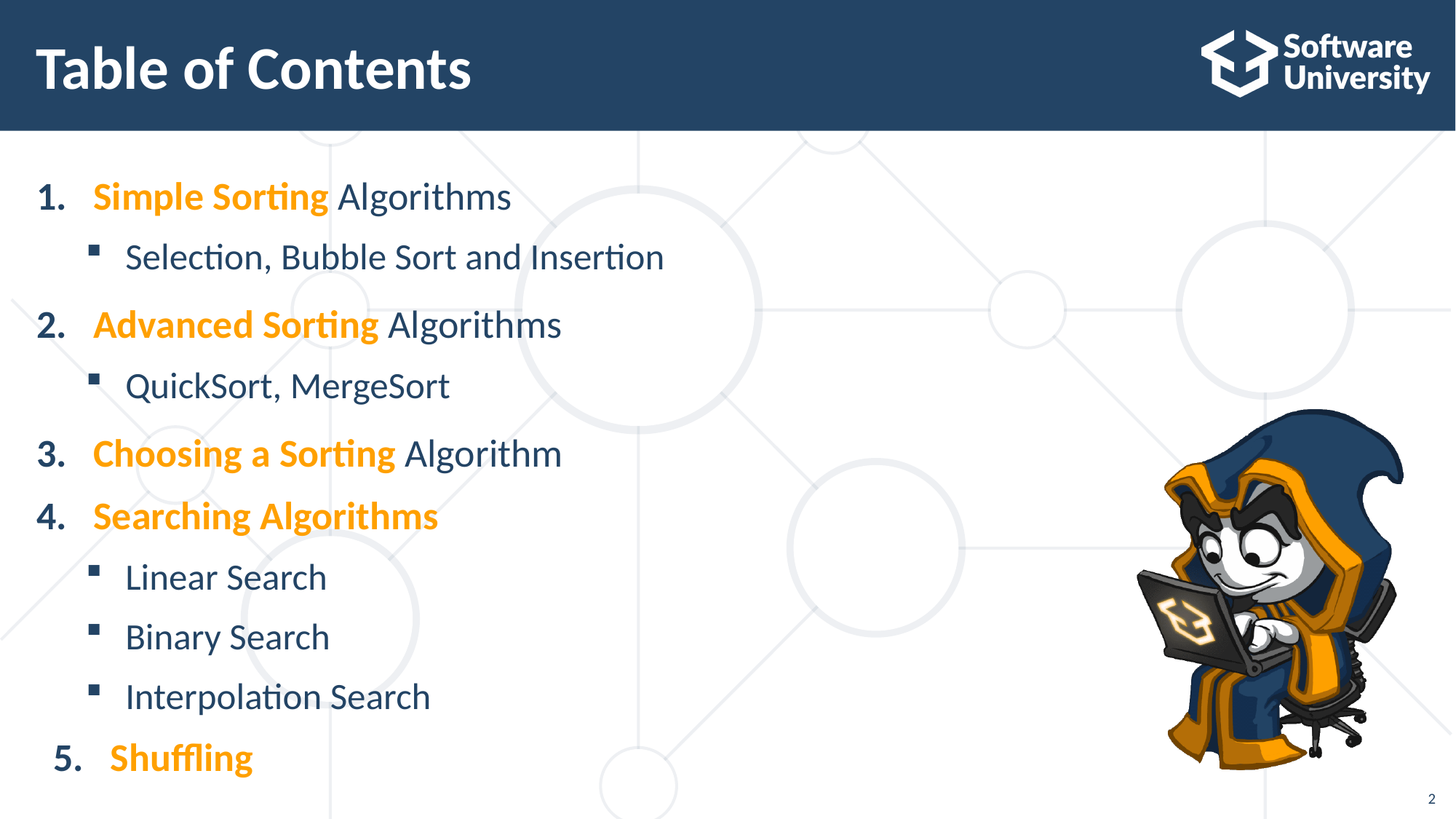

# Table of Contents
Simple Sorting Algorithms
Selection, Bubble Sort and Insertion
Advanced Sorting Algorithms
QuickSort, MergeSort
Choosing a Sorting Algorithm
Searching Algorithms
Linear Search
Binary Search
Interpolation Search
Shuffling

2